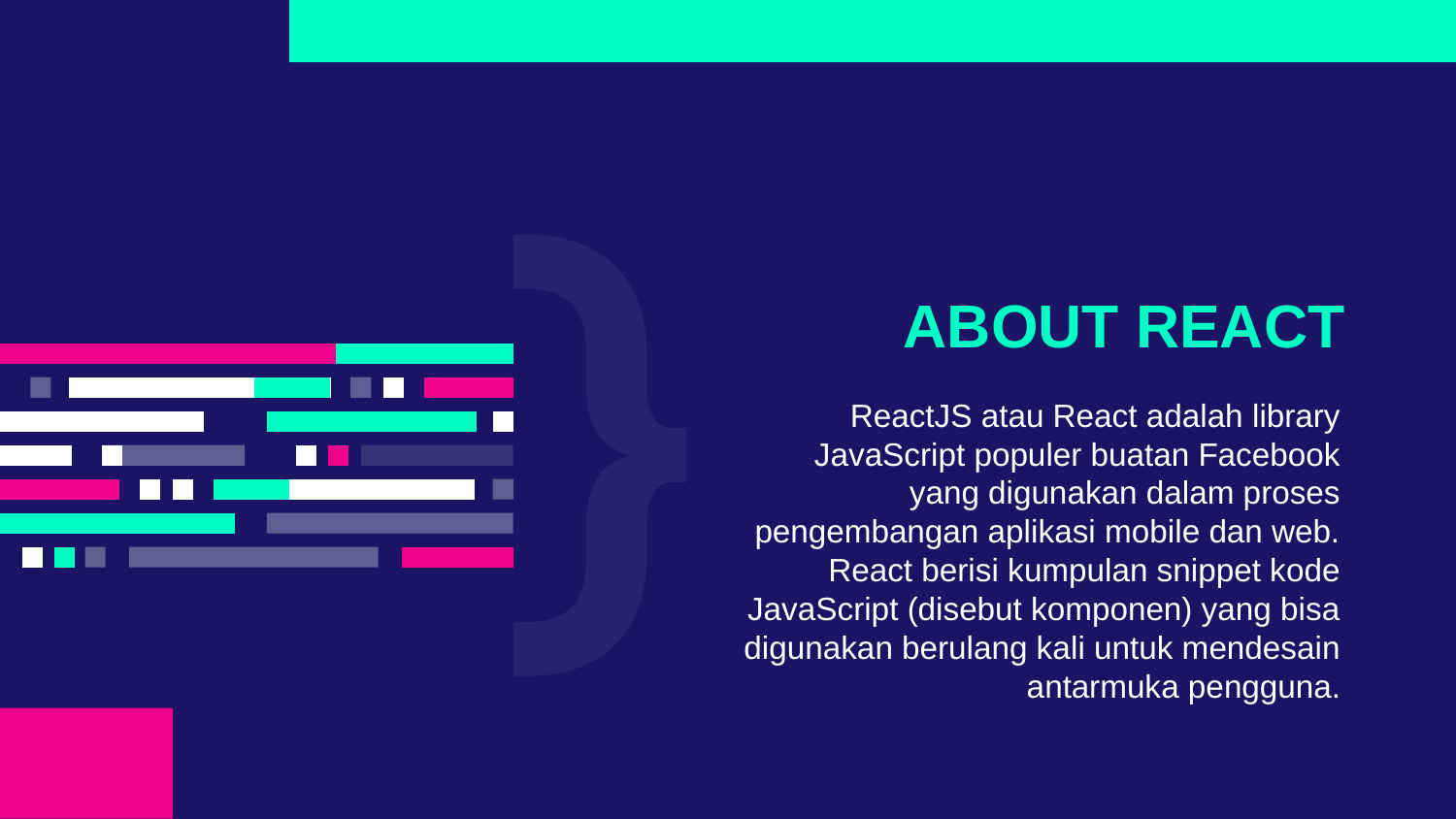

# ABOUT REACT
ReactJS atau React adalah library JavaScript populer buatan Facebook yang digunakan dalam proses pengembangan aplikasi mobile dan web. React berisi kumpulan snippet kode JavaScript (disebut komponen) yang bisa digunakan berulang kali untuk mendesain antarmuka pengguna.